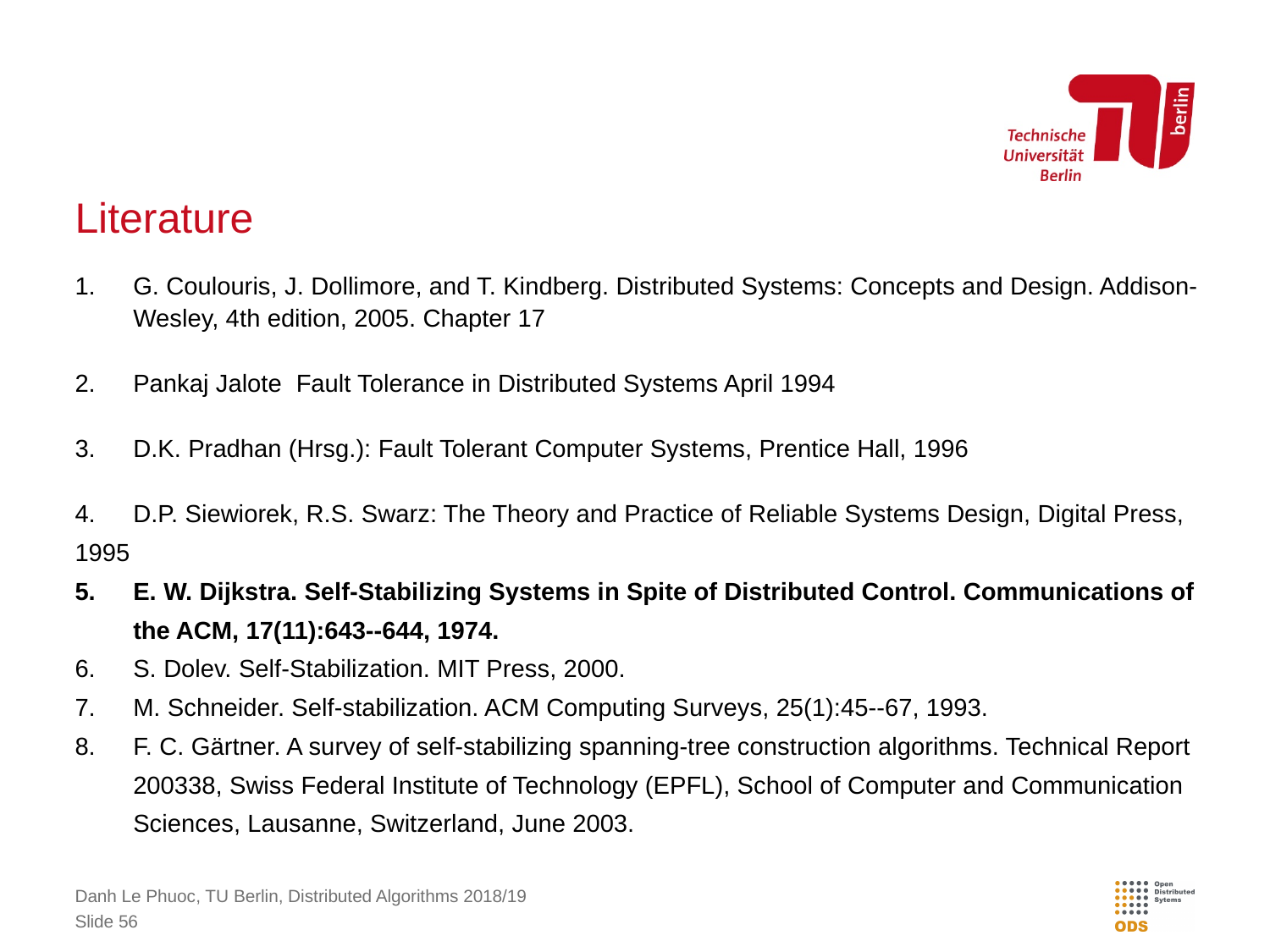

# Literature
G. Coulouris, J. Dollimore, and T. Kindberg. Distributed Systems: Concepts and Design. Addison-Wesley, 4th edition, 2005. Chapter 17

Pankaj Jalote  Fault Tolerance in Distributed Systems April 1994

D.K. Pradhan (Hrsg.): Fault Tolerant Computer Systems, Prentice Hall, 1996

D.P. Siewiorek, R.S. Swarz: The Theory and Practice of Reliable Systems Design, Digital Press,
1995
E. W. Dijkstra. Self-Stabilizing Systems in Spite of Distributed Control. Communications of the ACM, 17(11):643--644, 1974.
S. Dolev. Self-Stabilization. MIT Press, 2000.
M. Schneider. Self-stabilization. ACM Computing Surveys, 25(1):45--67, 1993.
F. C. Gärtner. A survey of self-stabilizing spanning-tree construction algorithms. Technical Report 200338, Swiss Federal Institute of Technology (EPFL), School of Computer and Communication Sciences, Lausanne, Switzerland, June 2003.

Danh Le Phuoc, TU Berlin, Distributed Algorithms 2018/19
Slide 56